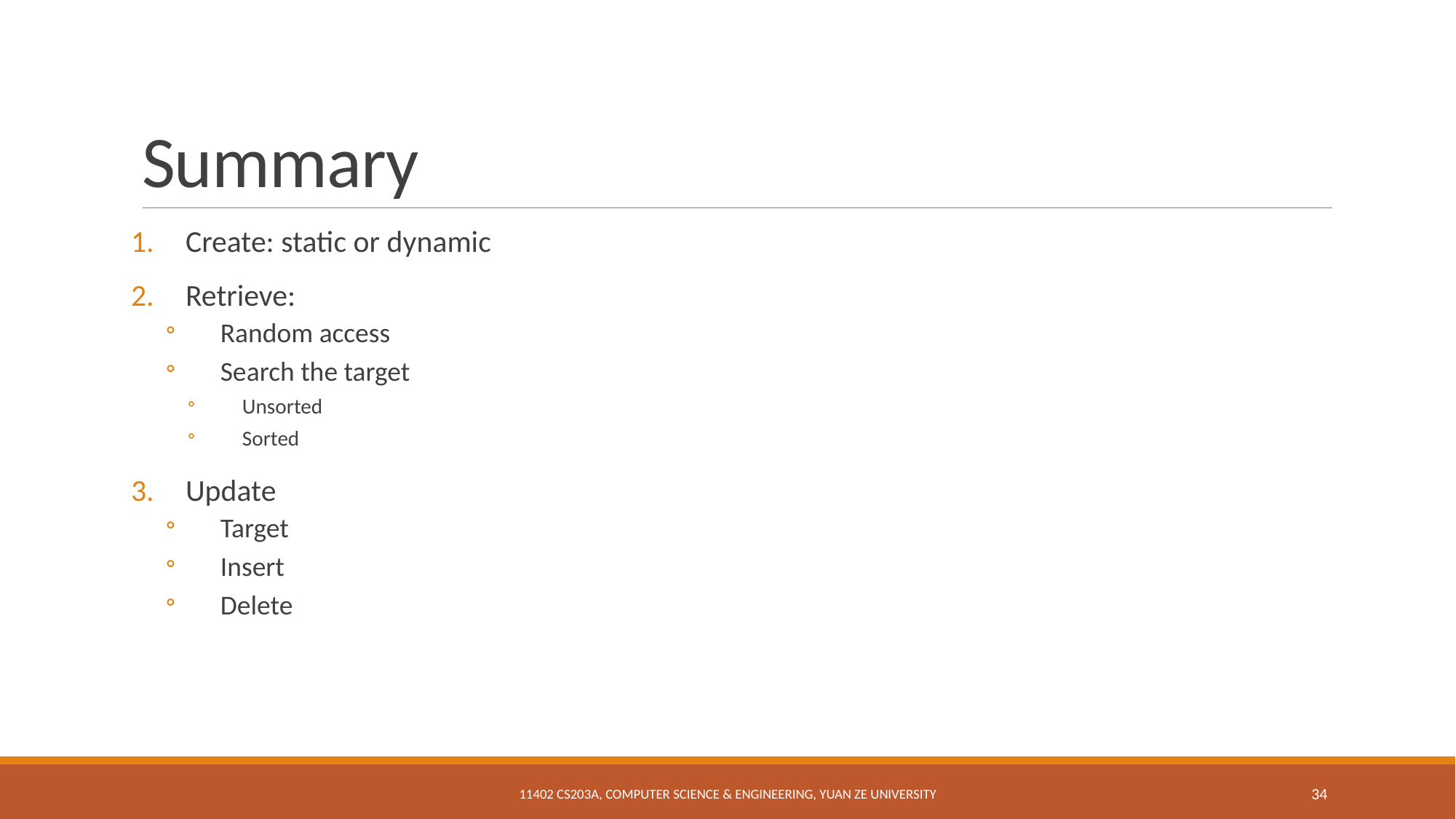

# Summary
Create: static or dynamic
Retrieve:
Random access
Search the target
Unsorted
Sorted
Update
Target
Insert
Delete
11402 CS203A, Computer Science & Engineering, Yuan Ze University
34